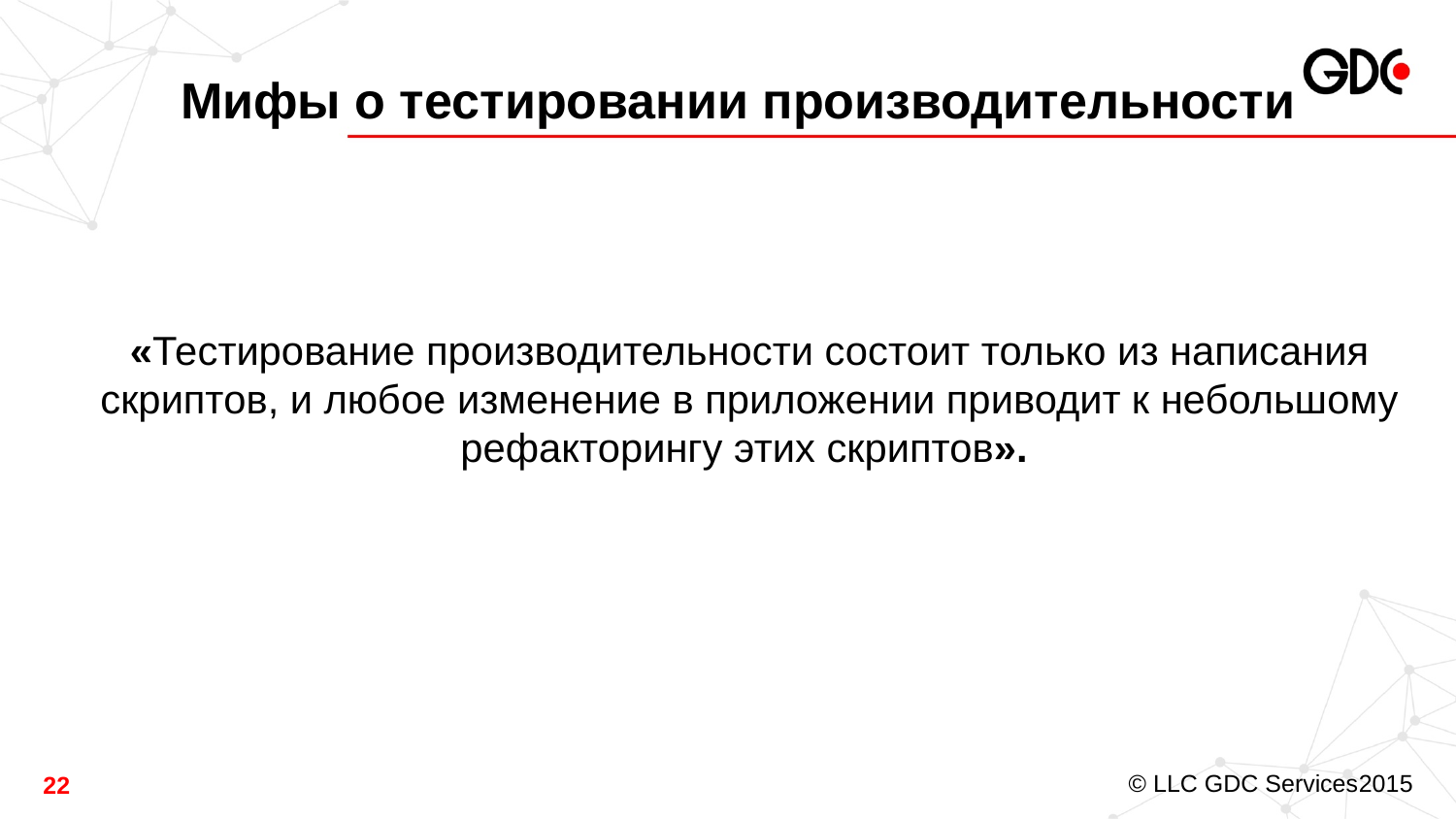

# Мифы о тестировании производительности
«Тестирование производительности состоит только из написания скриптов, и любое изменение в приложении приводит к небольшому рефакторингу этих скриптов».